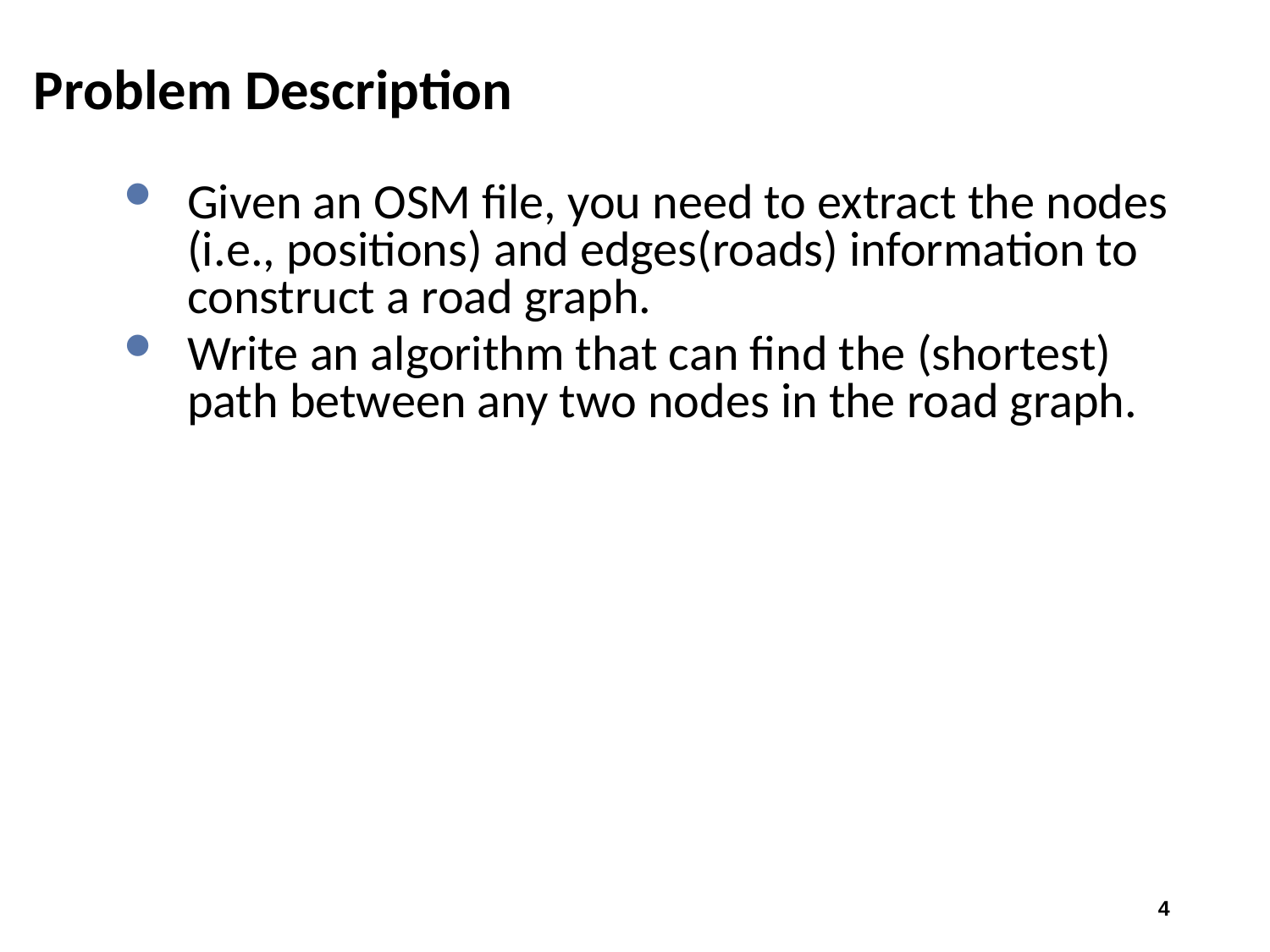

# Problem Description
Given an OSM file, you need to extract the nodes (i.e., positions) and edges(roads) information to construct a road graph.
Write an algorithm that can find the (shortest) path between any two nodes in the road graph.

4